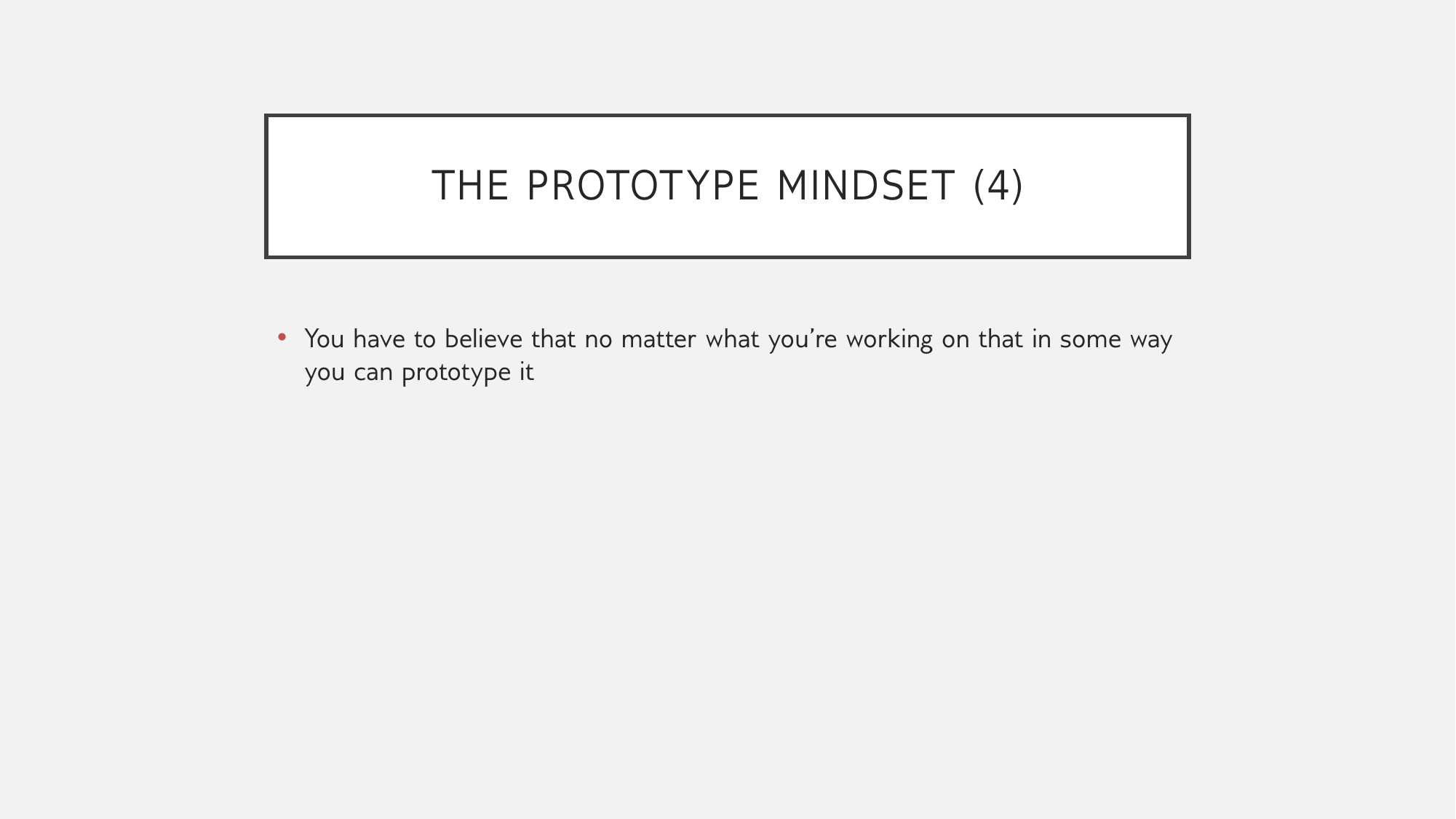

# The prototype mindset (4)
You have to believe that no matter what you’re working on that in some way you can prototype it